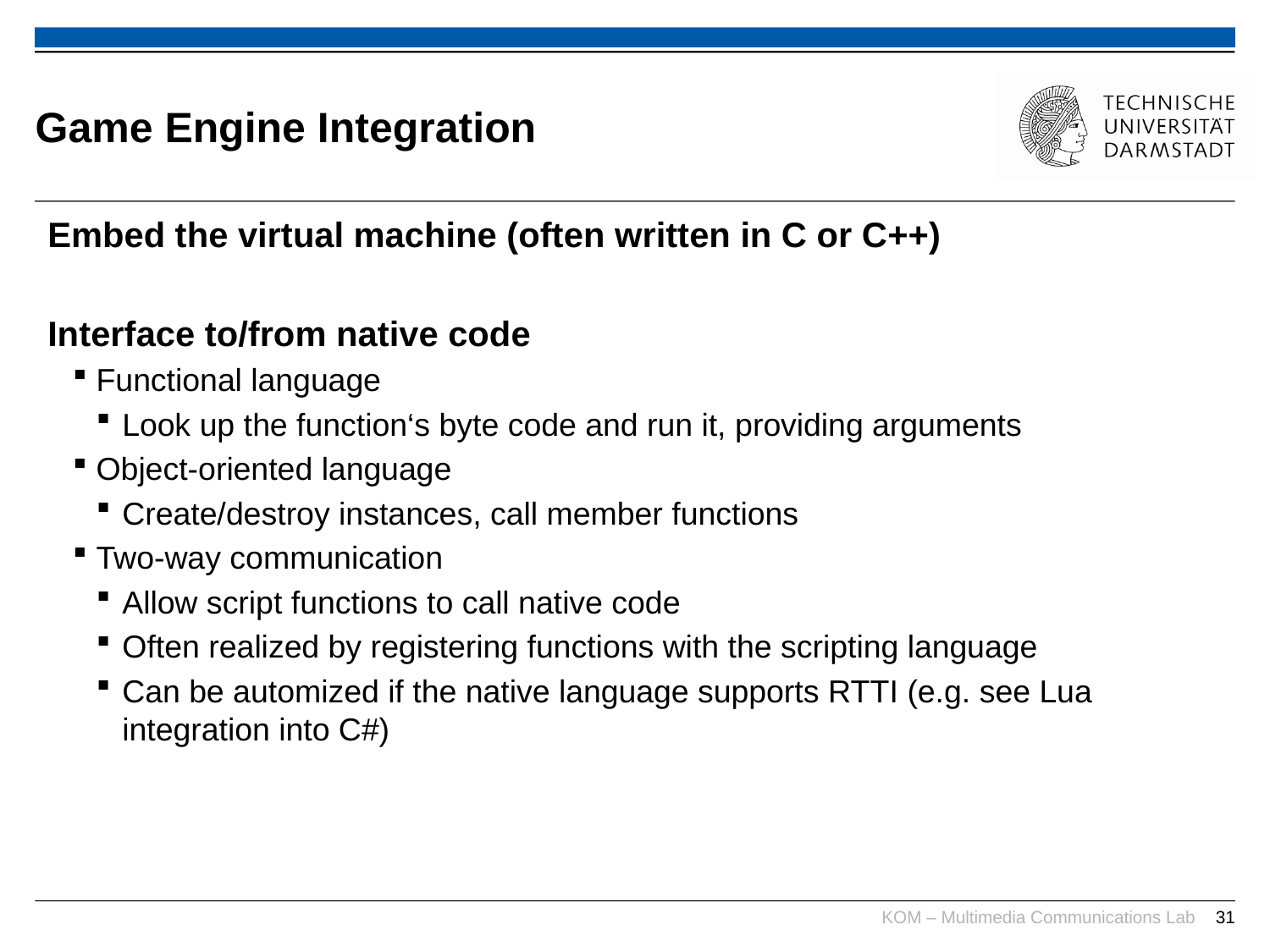

# Game Engine Integration
Embed the virtual machine (often written in C or C++)

Interface to/from native code
Functional language
Look up the function‘s byte code and run it, providing arguments
Object-oriented language
Create/destroy instances, call member functions
Two-way communication
Allow script functions to call native code
Often realized by registering functions with the scripting language
Can be automized if the native language supports RTTI (e.g. see Lua integration into C#)